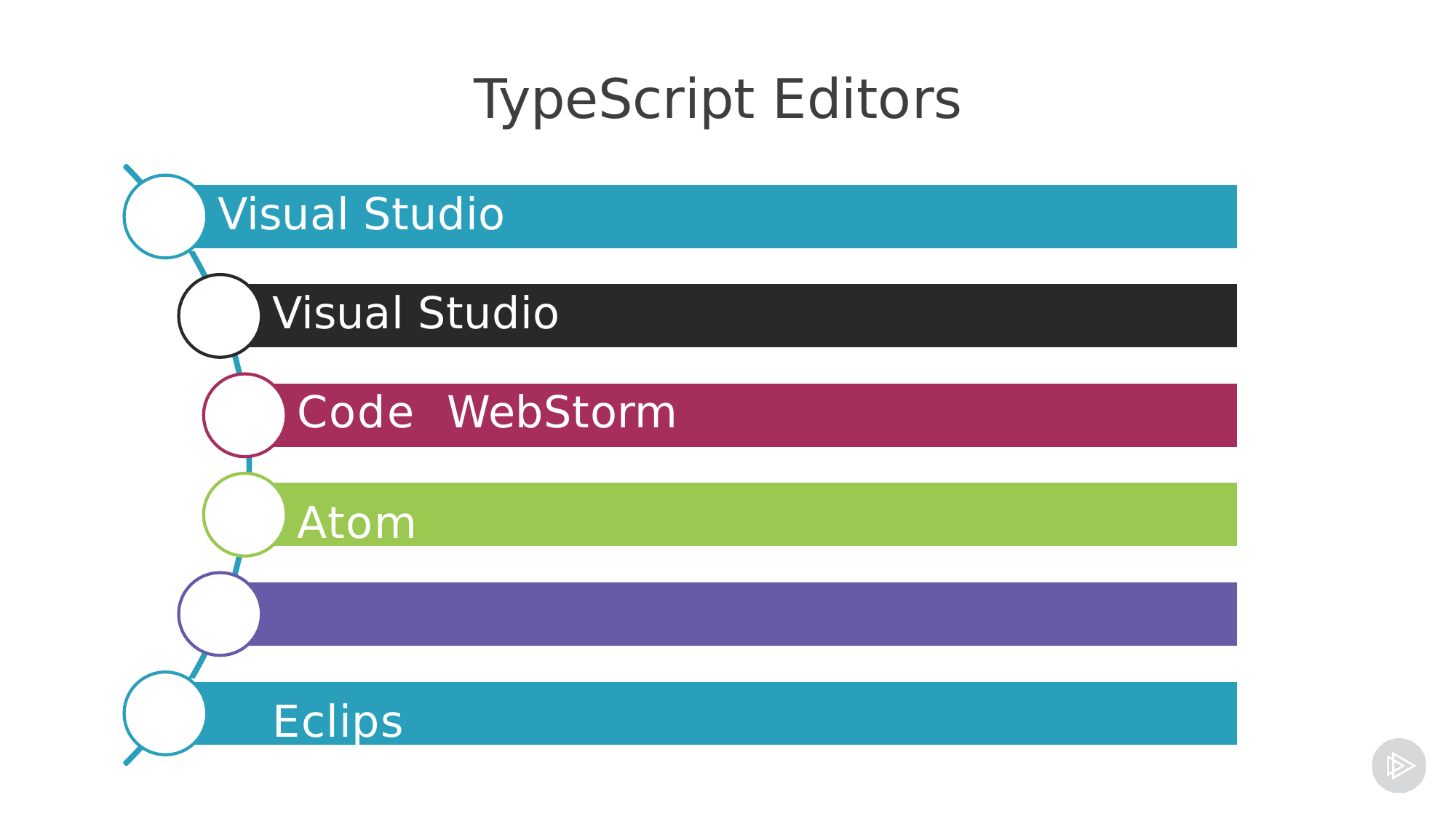

# TypeScript Editors

Visual Studio
Visual Studio Code  WebStorm
Atom  Eclipse
Others